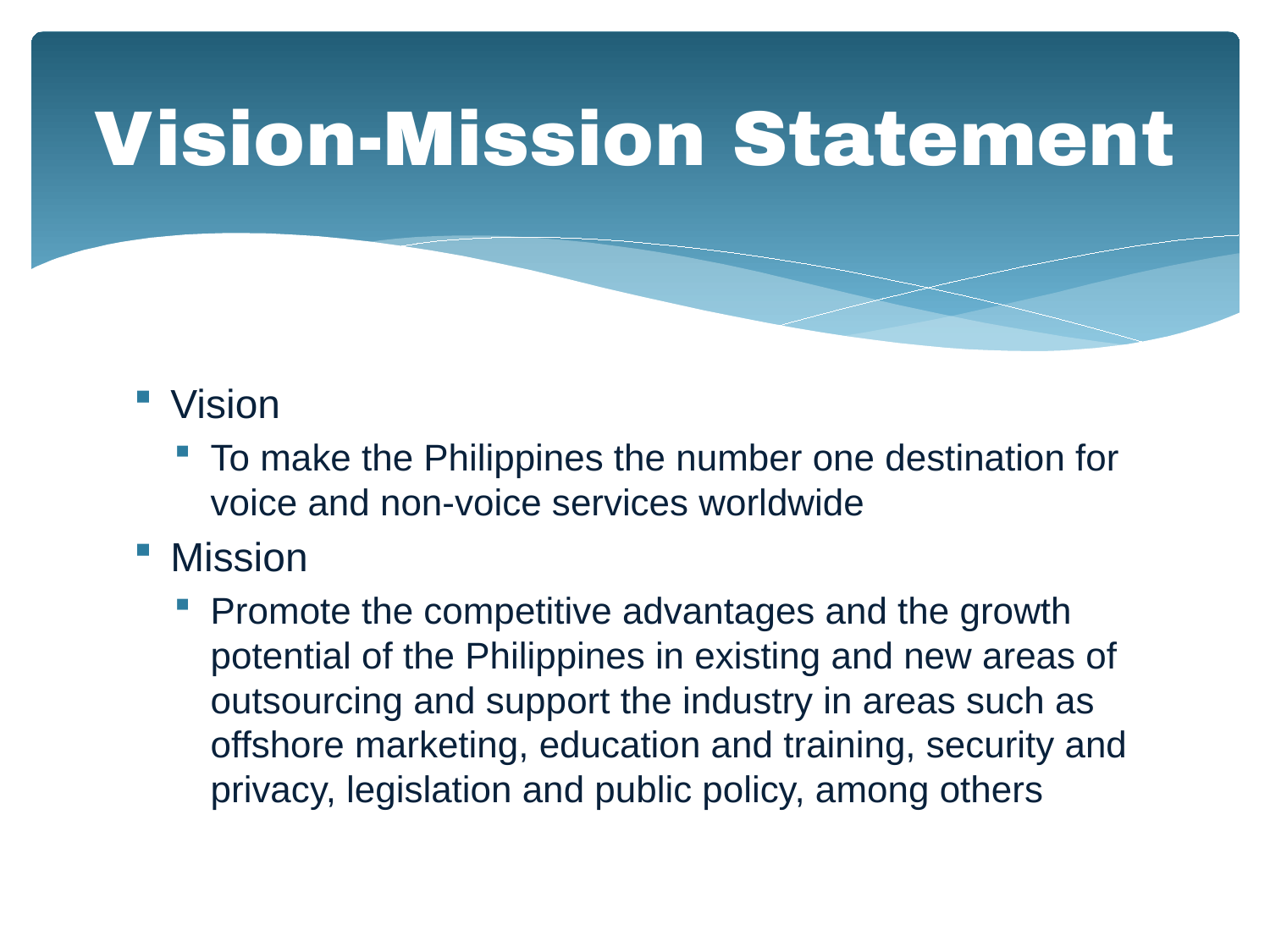

# Vision-Mission Statement
Vision
To make the Philippines the number one destination for voice and non-voice services worldwide
Mission
Promote the competitive advantages and the growth potential of the Philippines in existing and new areas of outsourcing and support the industry in areas such as offshore marketing, education and training, security and privacy, legislation and public policy, among others